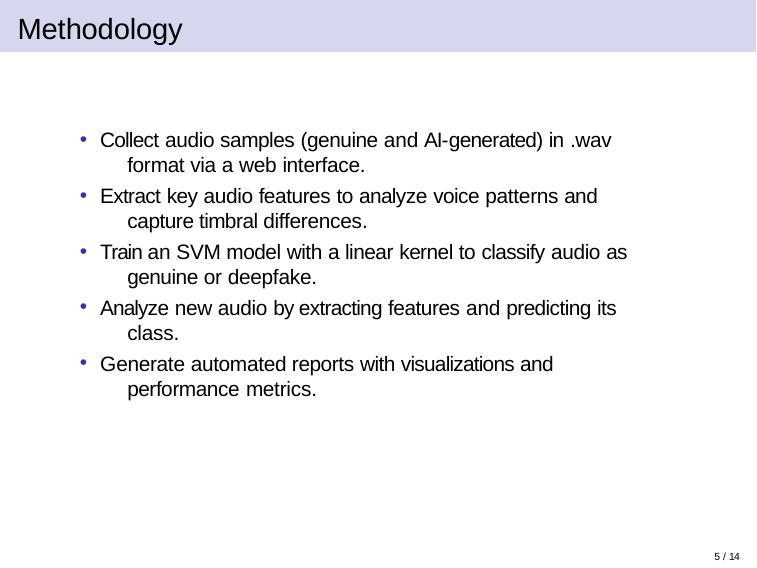

# Methodology
Collect audio samples (genuine and AI-generated) in .wav 	format via a web interface.
Extract key audio features to analyze voice patterns and 	capture timbral differences.
Train an SVM model with a linear kernel to classify audio as 	genuine or deepfake.
Analyze new audio by extracting features and predicting its 	class.
Generate automated reports with visualizations and 	performance metrics.
5 / 14